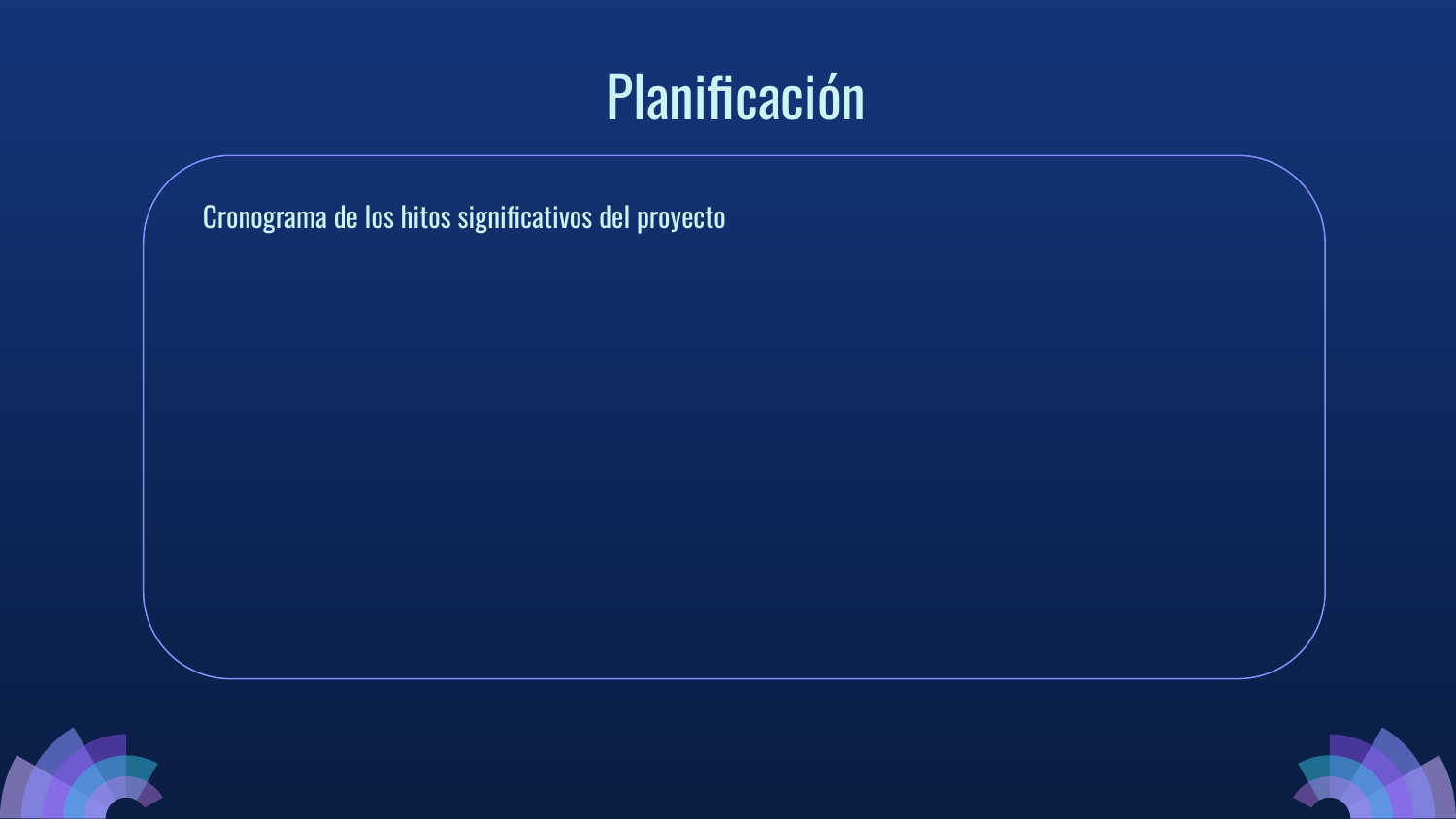

# Planificación

Cronograma de los hitos significativos del proyecto